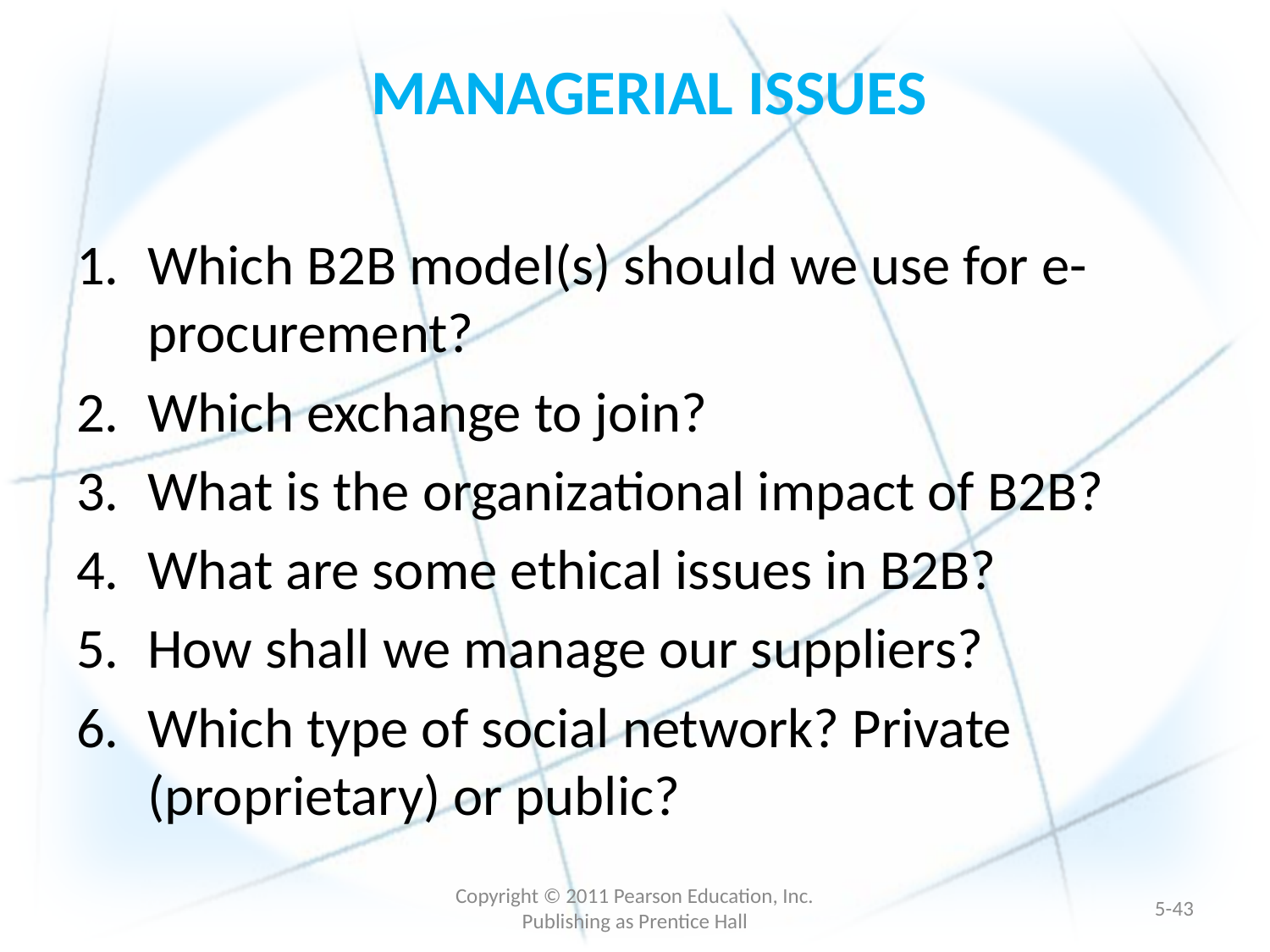

# MANAGERIAL ISSUES
Which B2B model(s) should we use for e-procurement?
Which exchange to join?
What is the organizational impact of B2B?
What are some ethical issues in B2B?
How shall we manage our suppliers?
Which type of social network? Private (proprietary) or public?
Copyright © 2011 Pearson Education, Inc. Publishing as Prentice Hall
5-43